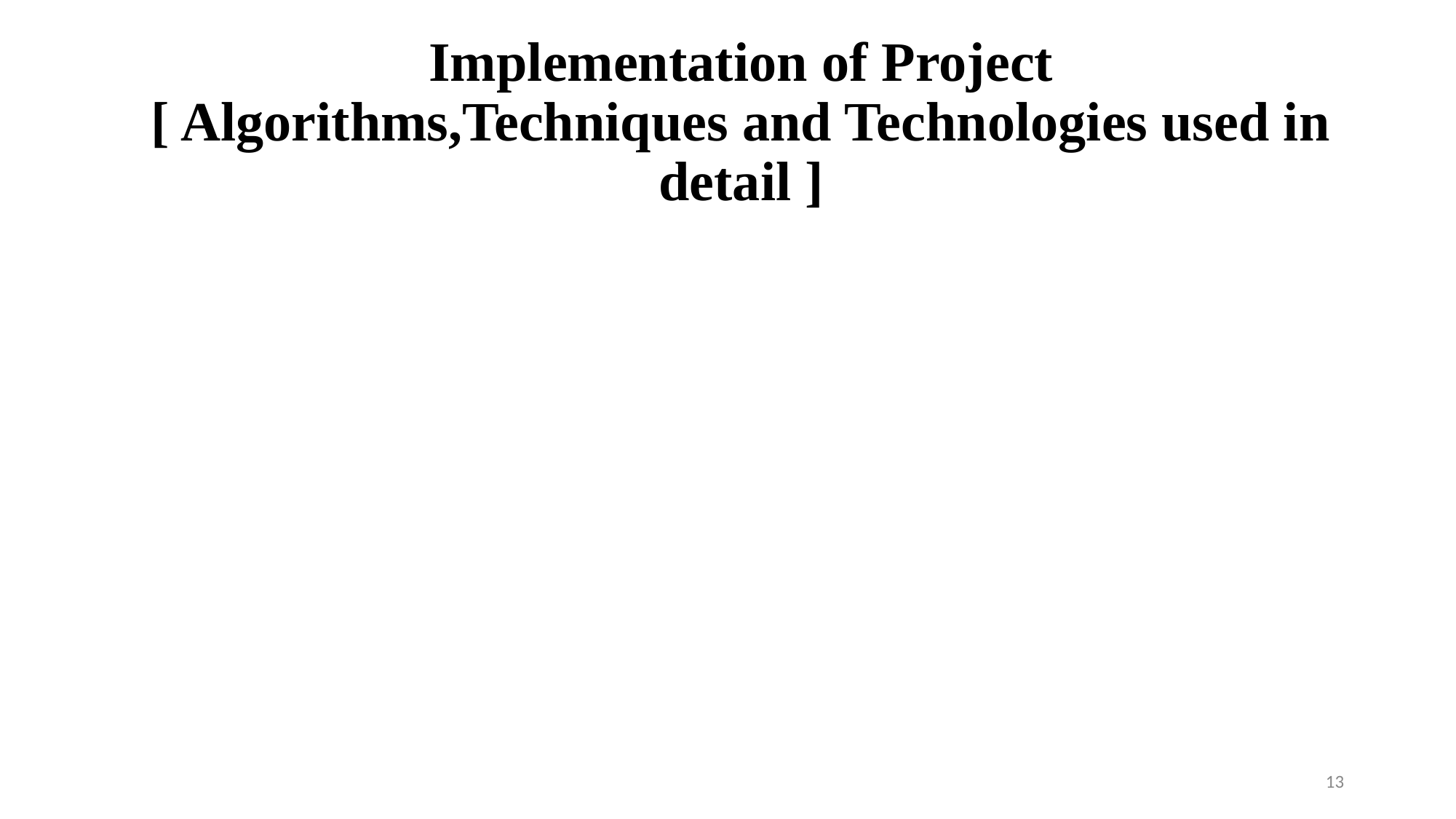

# Implementation of Project [ Algorithms,Techniques and Technologies used in detail ]
13